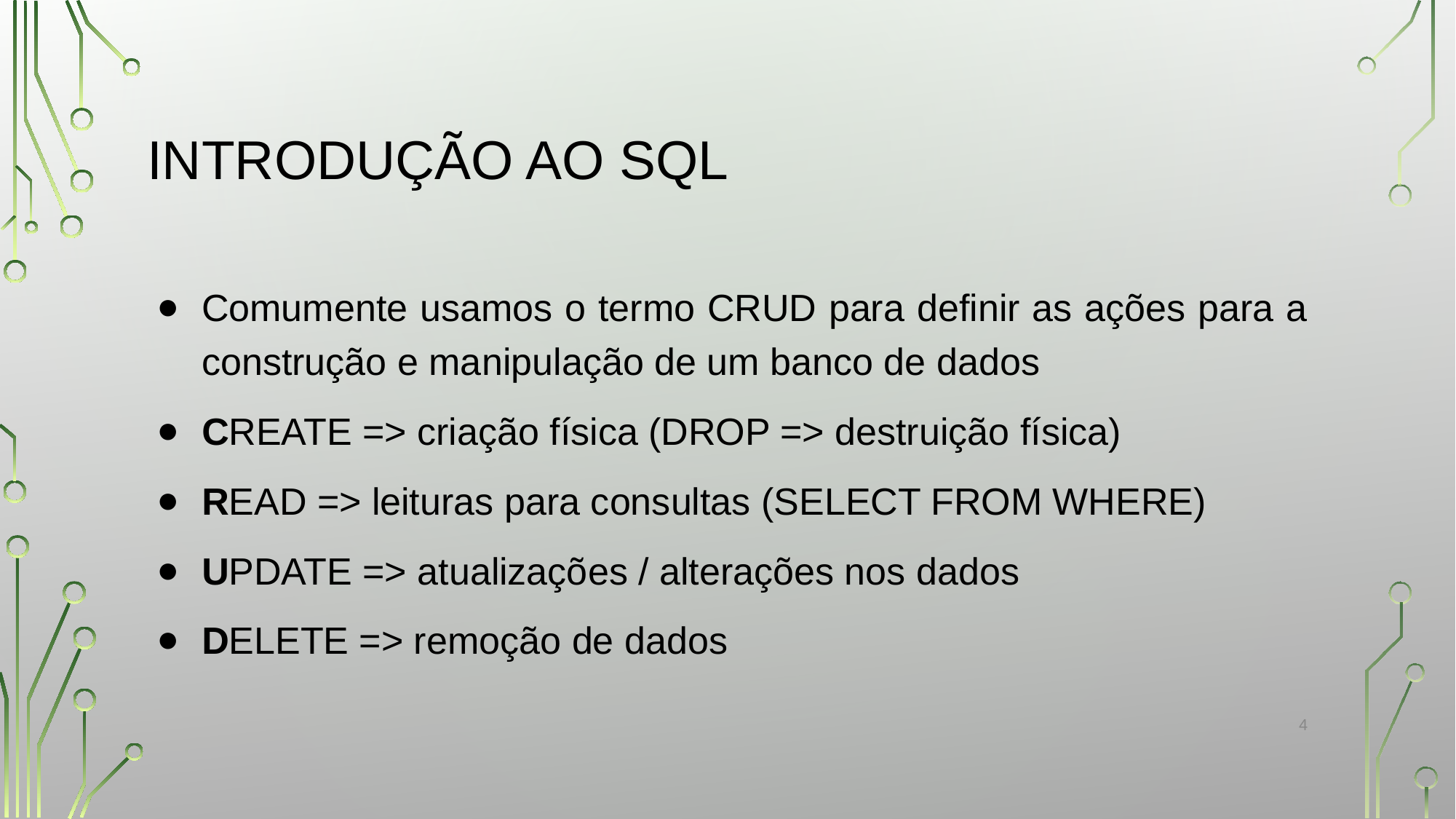

# INTRODUÇÃO AO SQL
Comumente usamos o termo CRUD para definir as ações para a construção e manipulação de um banco de dados
CREATE => criação física (DROP => destruição física)
READ => leituras para consultas (SELECT FROM WHERE)
UPDATE => atualizações / alterações nos dados
DELETE => remoção de dados
4